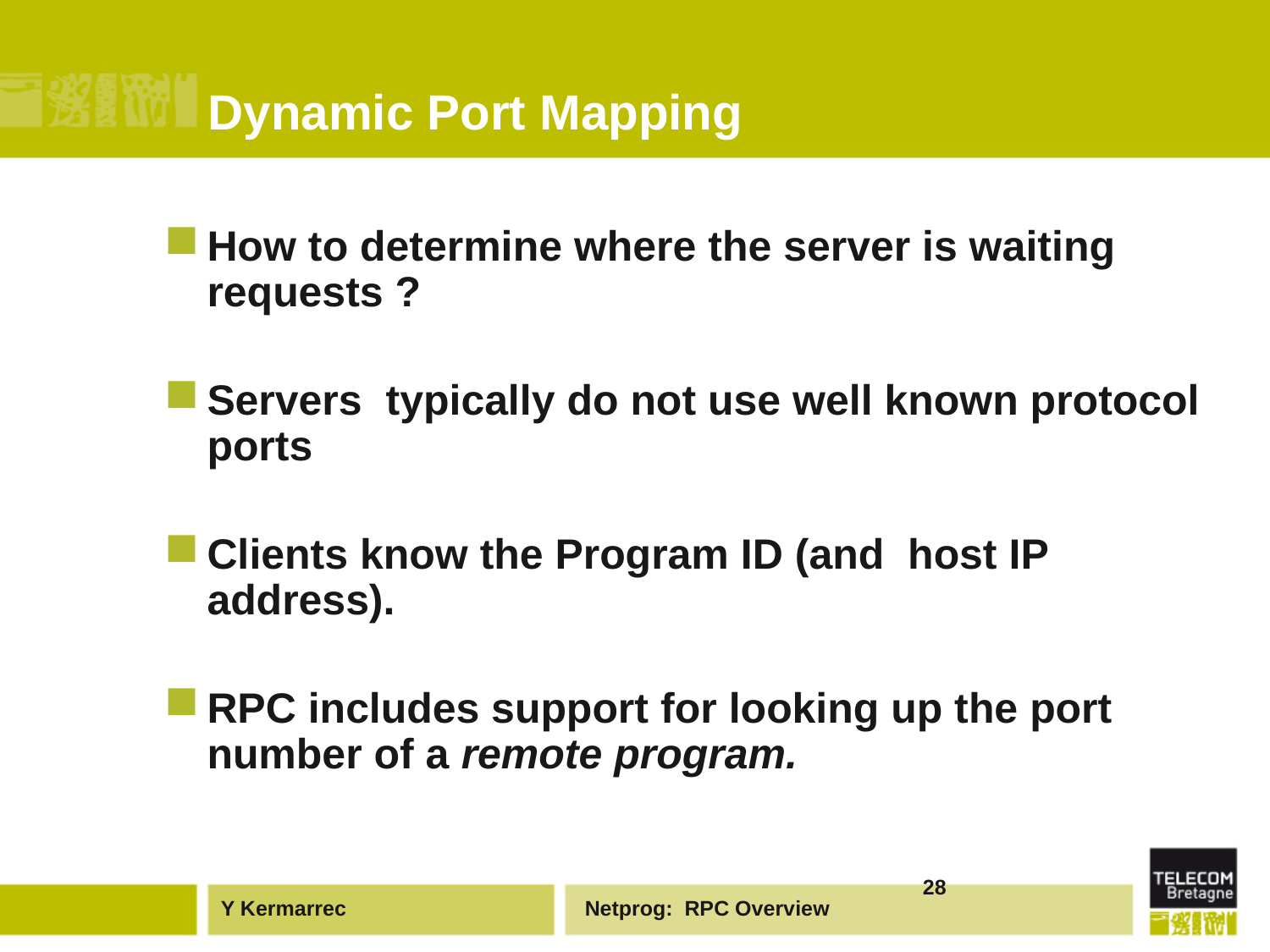

# Dynamic Port Mapping
How to determine where the server is waiting requests ?

Servers  typically do not use well known protocol ports

Clients know the Program ID (and  host IP address).

RPC includes support for looking up the port number of a remote program.
28
Netprog:  RPC Overview